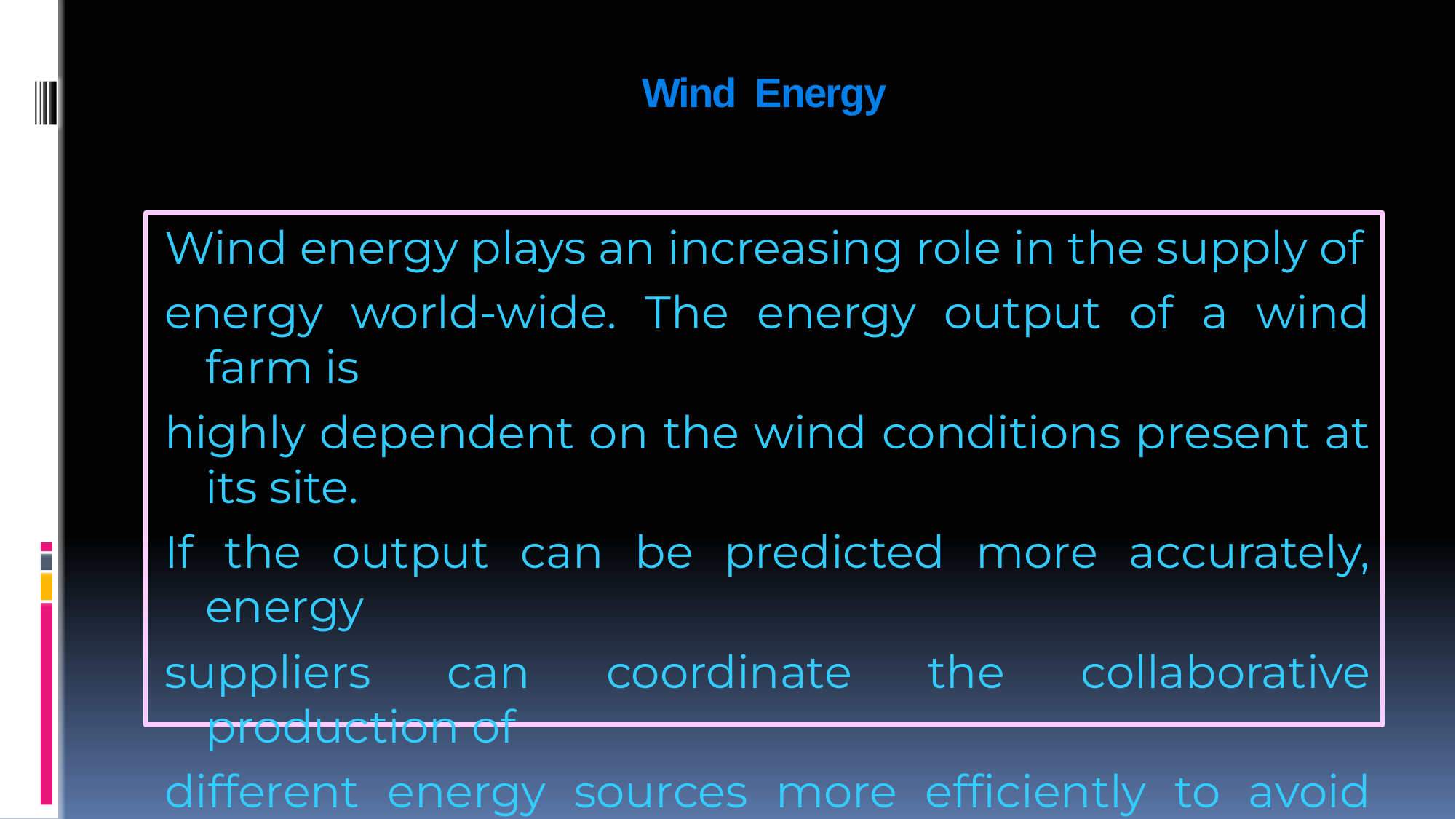

# Wind  Energy
Wind energy plays an increasing role in the supply of
energy world-wide. The energy output of a wind farm is
highly dependent on the wind conditions present at its site.
If the output can be predicted more accurately, energy
suppliers can coordinate the collaborative production of
different energy sources more efficiently to avoid costly
overproduction.